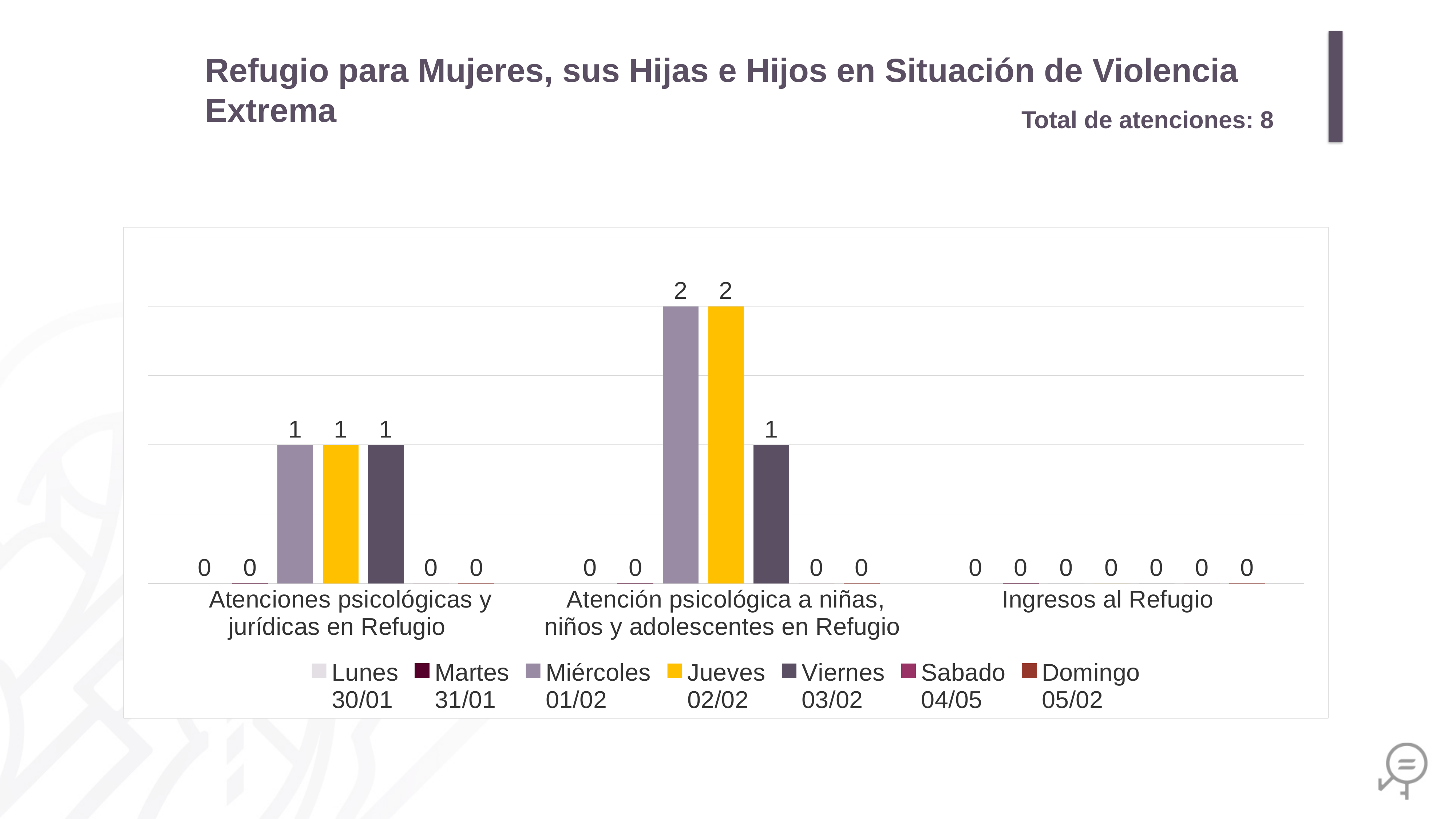

Refugio para Mujeres, sus Hijas e Hijos en Situación de Violencia Extrema
Total de atenciones: 8

### Chart

| Category | Lunes
30/01 | Martes
31/01 | Miércoles
01/02 | Jueves
02/02 | Viernes
03/02 | Sabado
04/05 | Domingo
05/02 |
|---|---|---|---|---|---|---|---|
|    Atenciones psicológicas y jurídicas en Refugio  | 0.0 | 0.0 | 1.0 | 1.0 | 1.0 | 0.0 | 0.0 |
| Atención psicológica a niñas, niños y adolescentes en Refugio  | 0.0 | 0.0 | 2.0 | 2.0 | 1.0 | 0.0 | 0.0 |
| Ingresos al Refugio  | 0.0 | 0.0 | 0.0 | 0.0 | 0.0 | 0.0 | 0.0 |